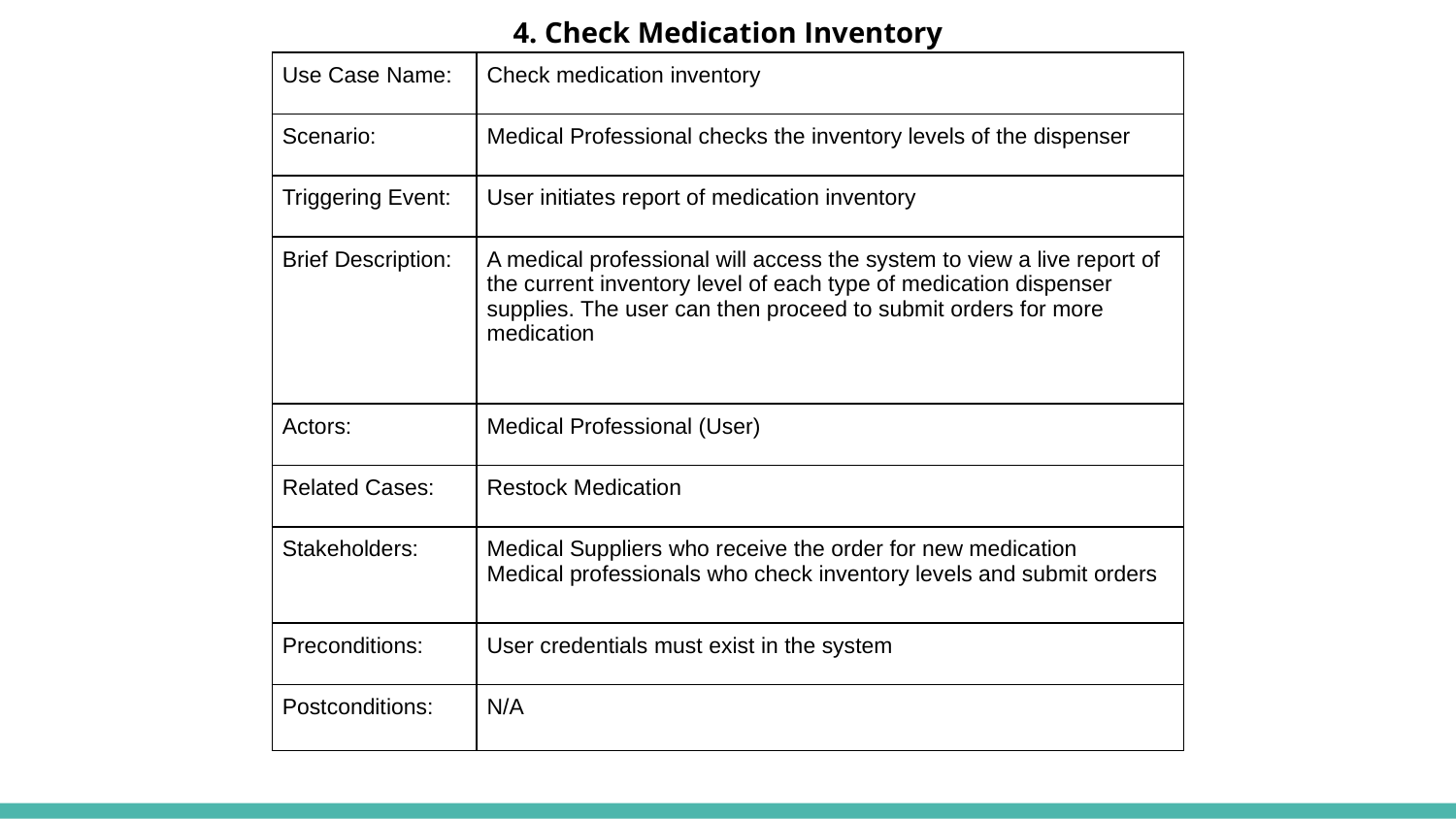

4. Check Medication Inventory
| Use Case Name: | Check medication inventory |
| --- | --- |
| Scenario: | Medical Professional checks the inventory levels of the dispenser |
| Triggering Event: | User initiates report of medication inventory |
| Brief Description: | A medical professional will access the system to view a live report of the current inventory level of each type of medication dispenser supplies. The user can then proceed to submit orders for more medication |
| Actors: | Medical Professional (User) |
| Related Cases: | Restock Medication |
| Stakeholders: | Medical Suppliers who receive the order for new medication Medical professionals who check inventory levels and submit orders |
| Preconditions: | User credentials must exist in the system |
| Postconditions: | N/A |